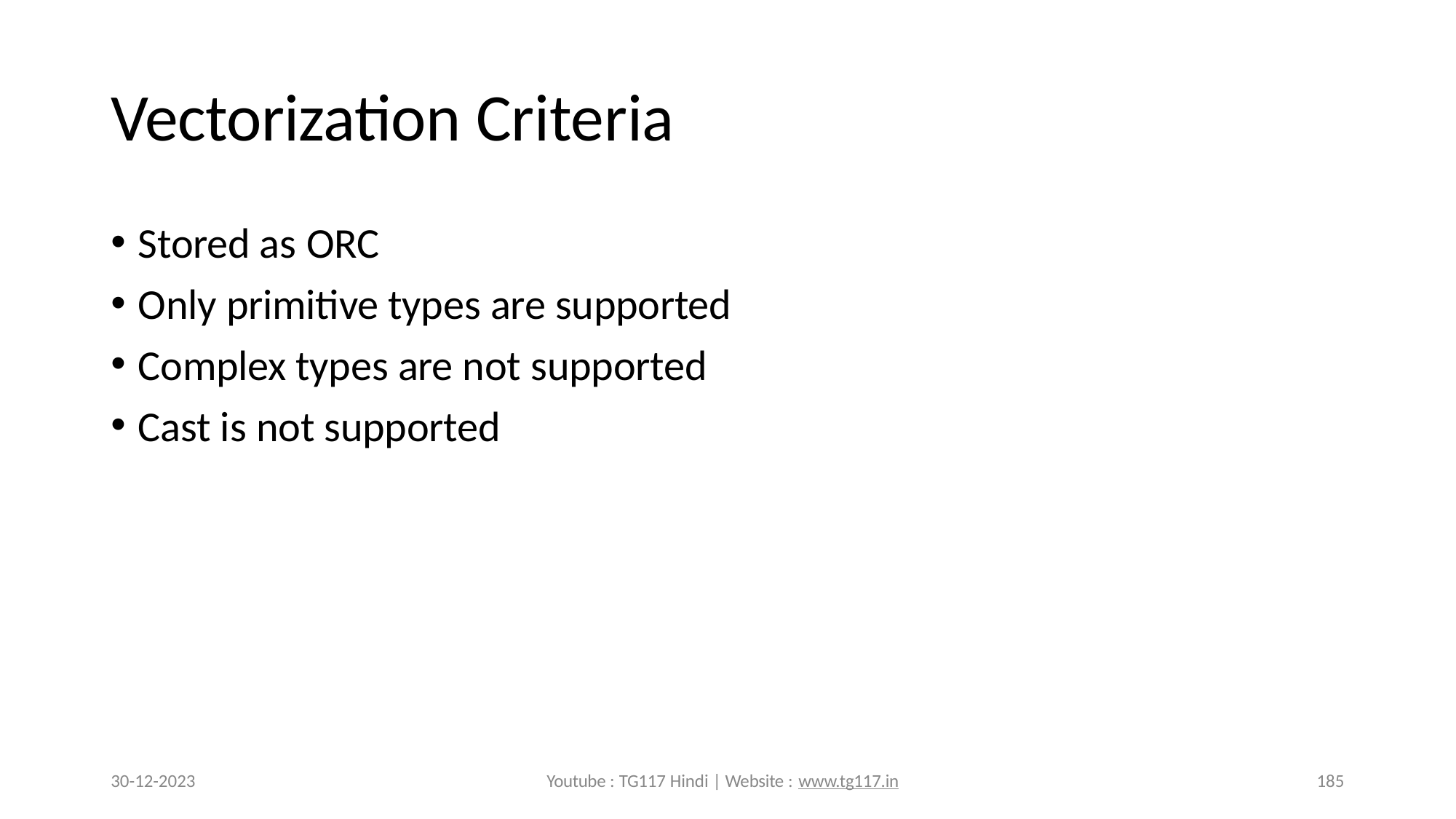

# Vectorization Criteria
Stored as ORC
Only primitive types are supported
Complex types are not supported
Cast is not supported
30-12-2023
Youtube : TG117 Hindi | Website : www.tg117.in
185